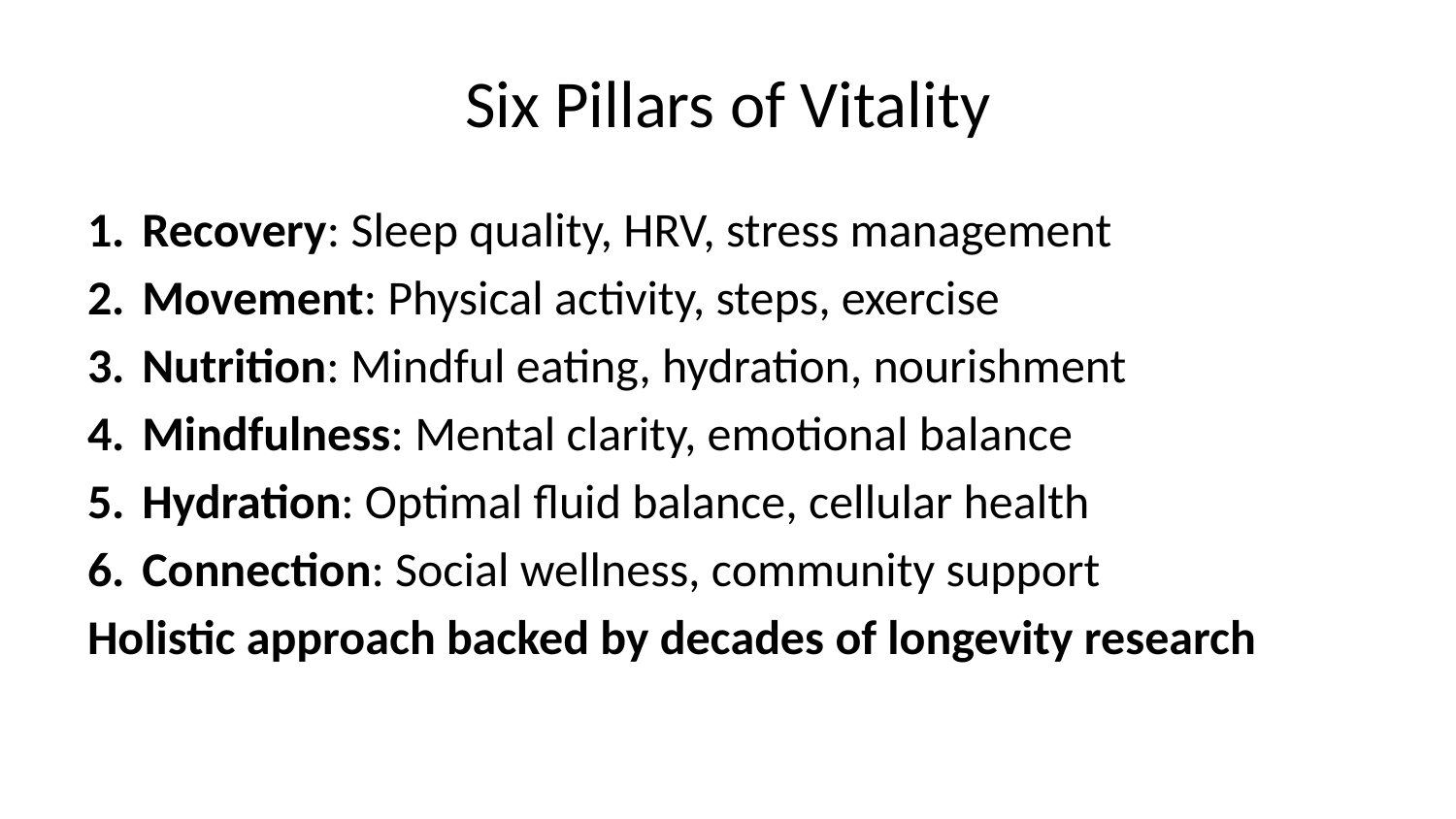

# Six Pillars of Vitality
Recovery: Sleep quality, HRV, stress management
Movement: Physical activity, steps, exercise
Nutrition: Mindful eating, hydration, nourishment
Mindfulness: Mental clarity, emotional balance
Hydration: Optimal fluid balance, cellular health
Connection: Social wellness, community support
Holistic approach backed by decades of longevity research